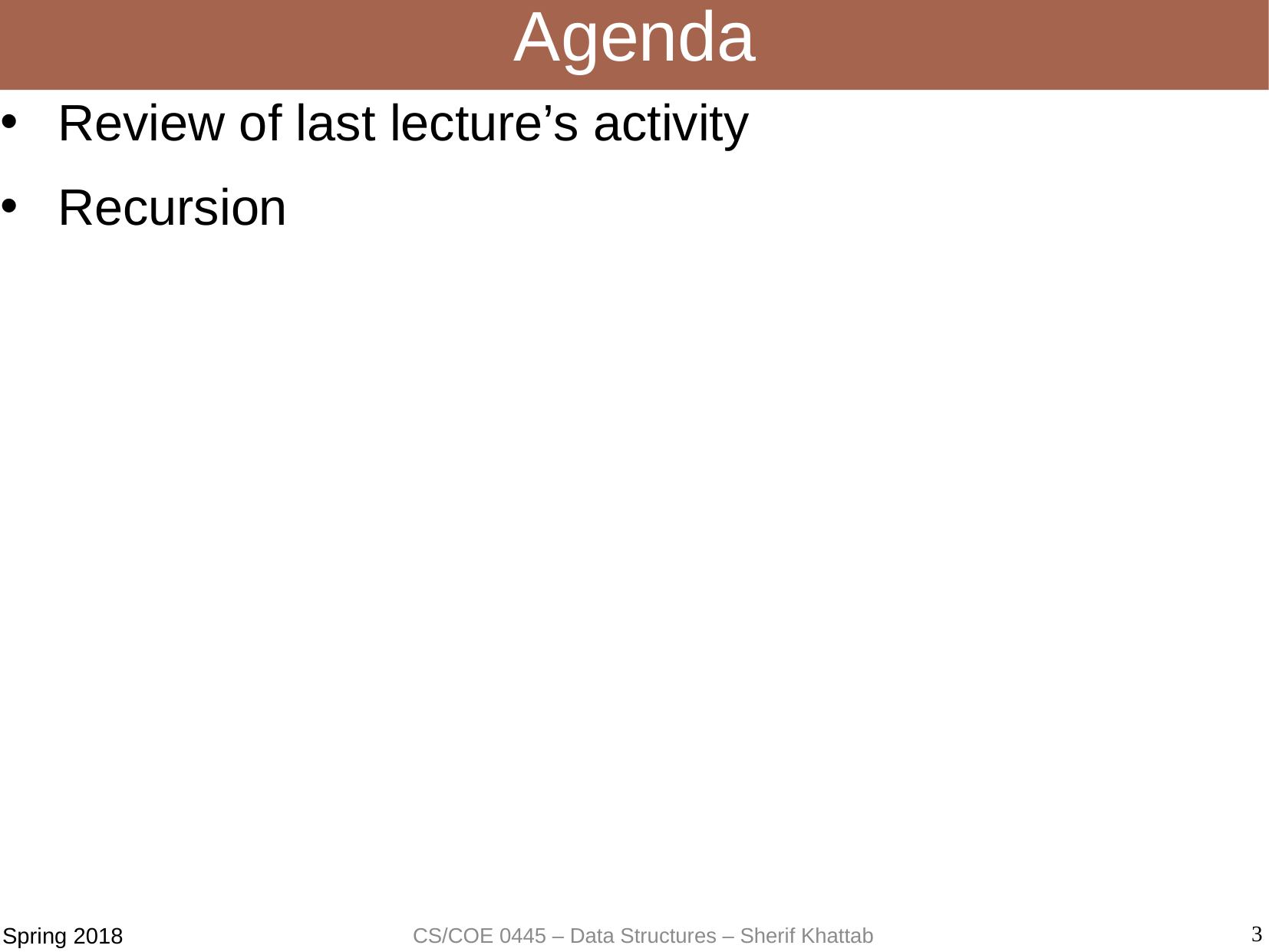

# Agenda
Review of last lecture’s activity
Recursion
3
CS/COE 0445 – Data Structures – Sherif Khattab
Spring 2018